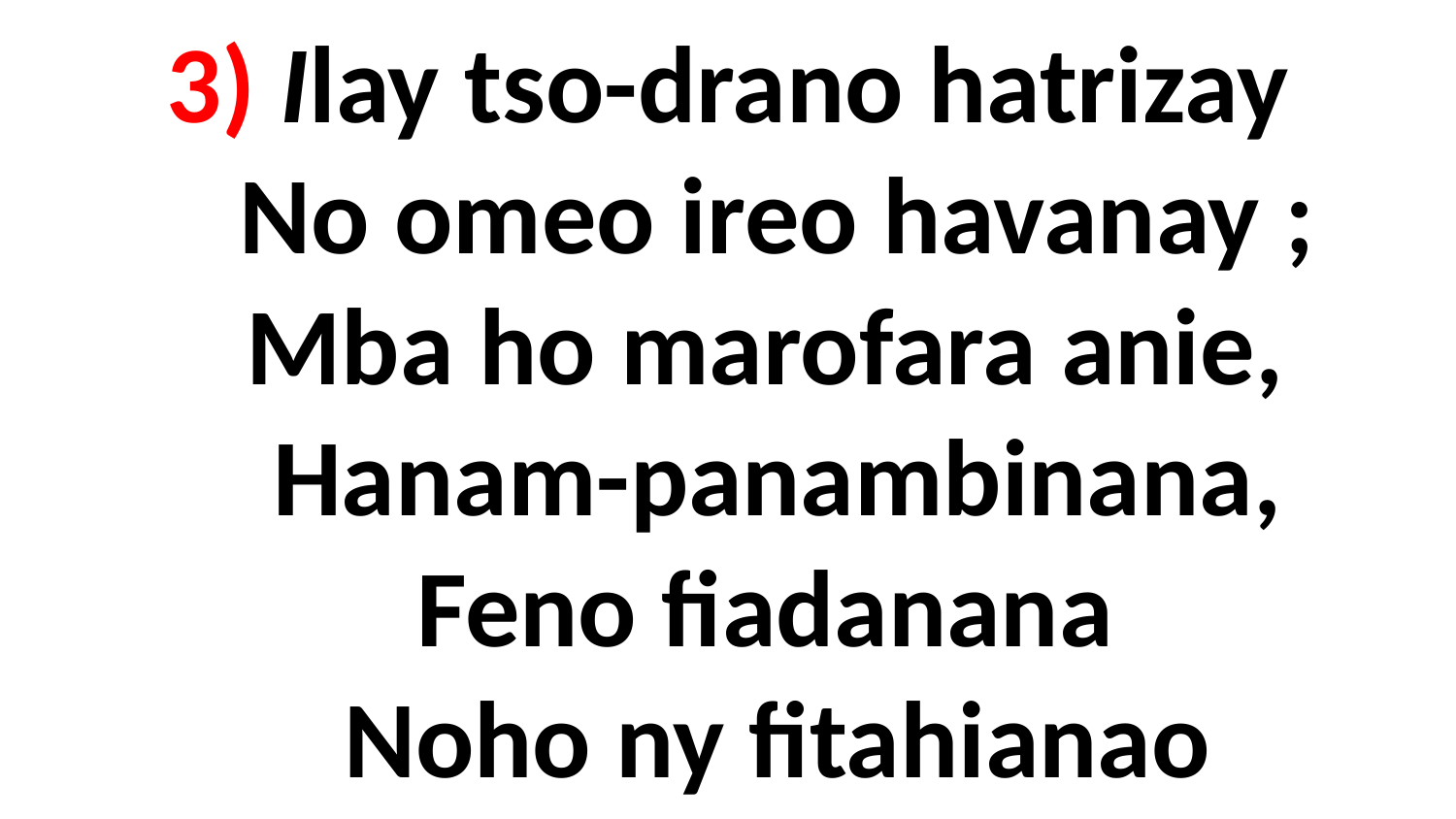

# 3) Ilay tso-drano hatrizay No omeo ireo havanay ; Mba ho marofara anie, Hanam-panambinana, Feno fiadanana Noho ny fitahianao